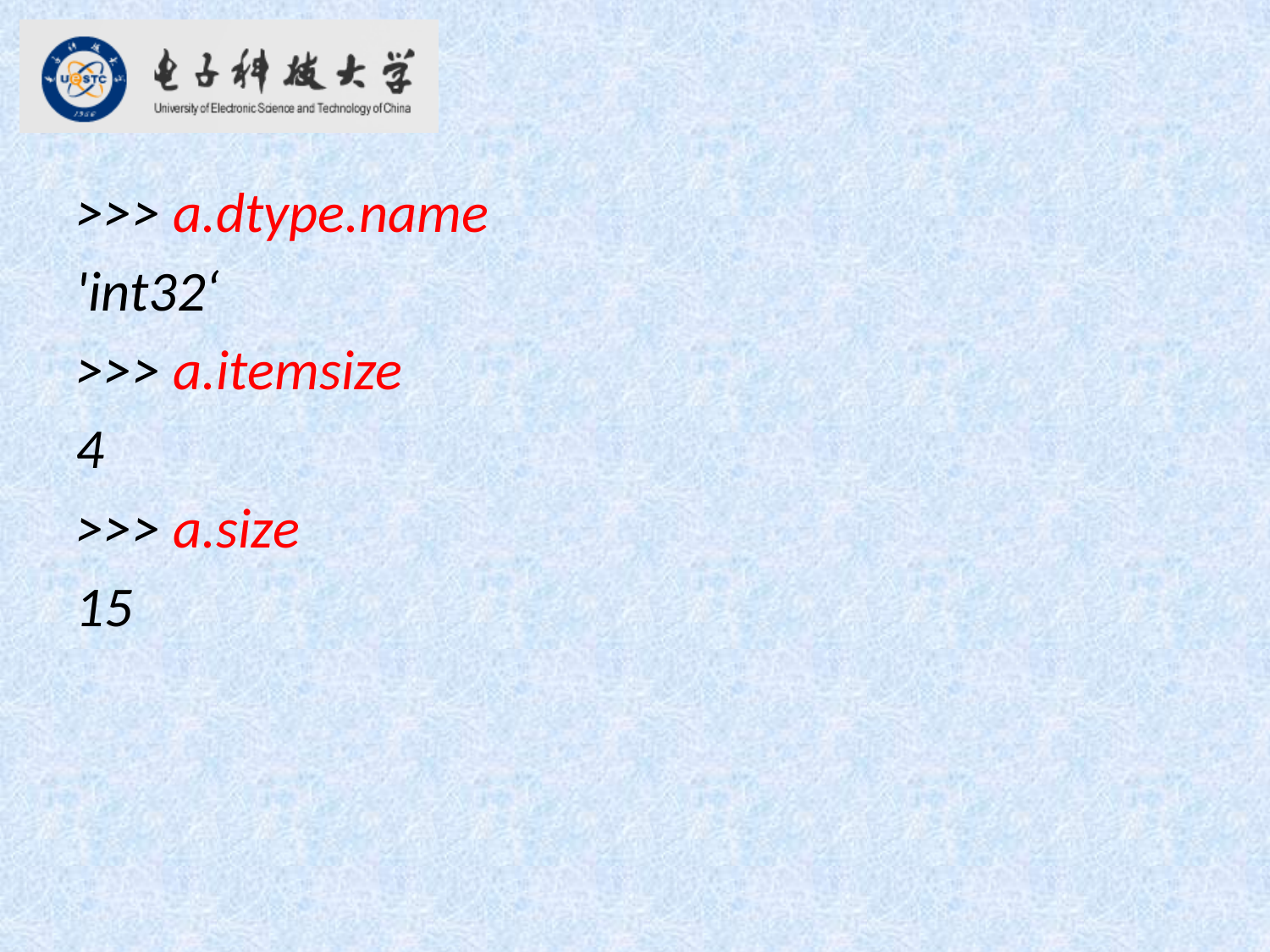

>>> a.dtype.name
'int32‘
>>> a.itemsize
4
>>> a.size
15